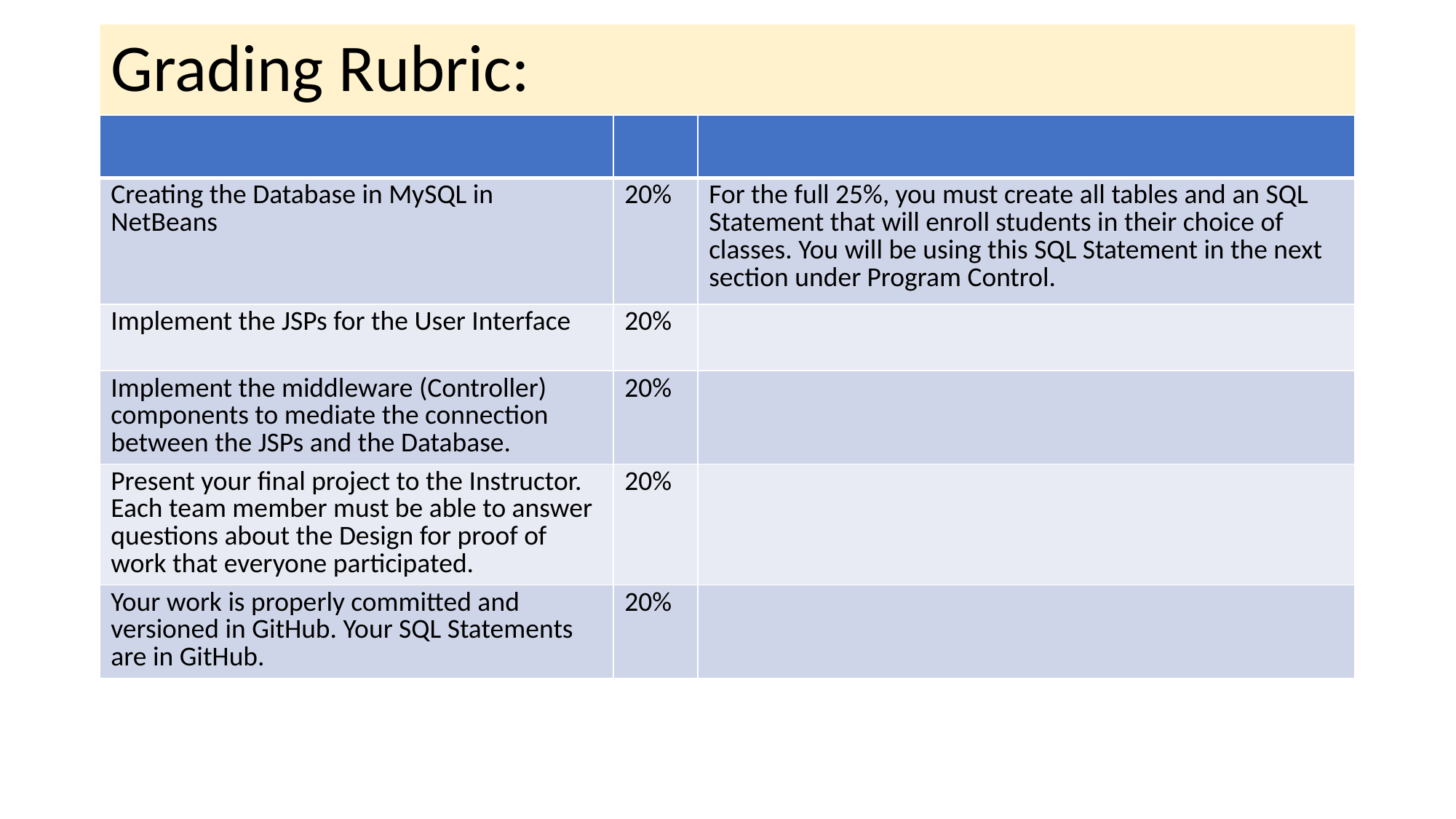

# Grading Rubric:
|  |  |  |
| --- | --- | --- |
| Creating the Database in MySQL in NetBeans | 20% | For the full 25%, you must create all tables and an SQL Statement that will enroll students in their choice of classes. You will be using this SQL Statement in the next section under Program Control. |
| Implement the JSPs for the User Interface | 20% |  |
| Implement the middleware (Controller) components to mediate the connection between the JSPs and the Database. | 20% |  |
| Present your final project to the Instructor. Each team member must be able to answer questions about the Design for proof of work that everyone participated. | 20% |  |
| Your work is properly committed and versioned in GitHub. Your SQL Statements are in GitHub. | 20% |  |